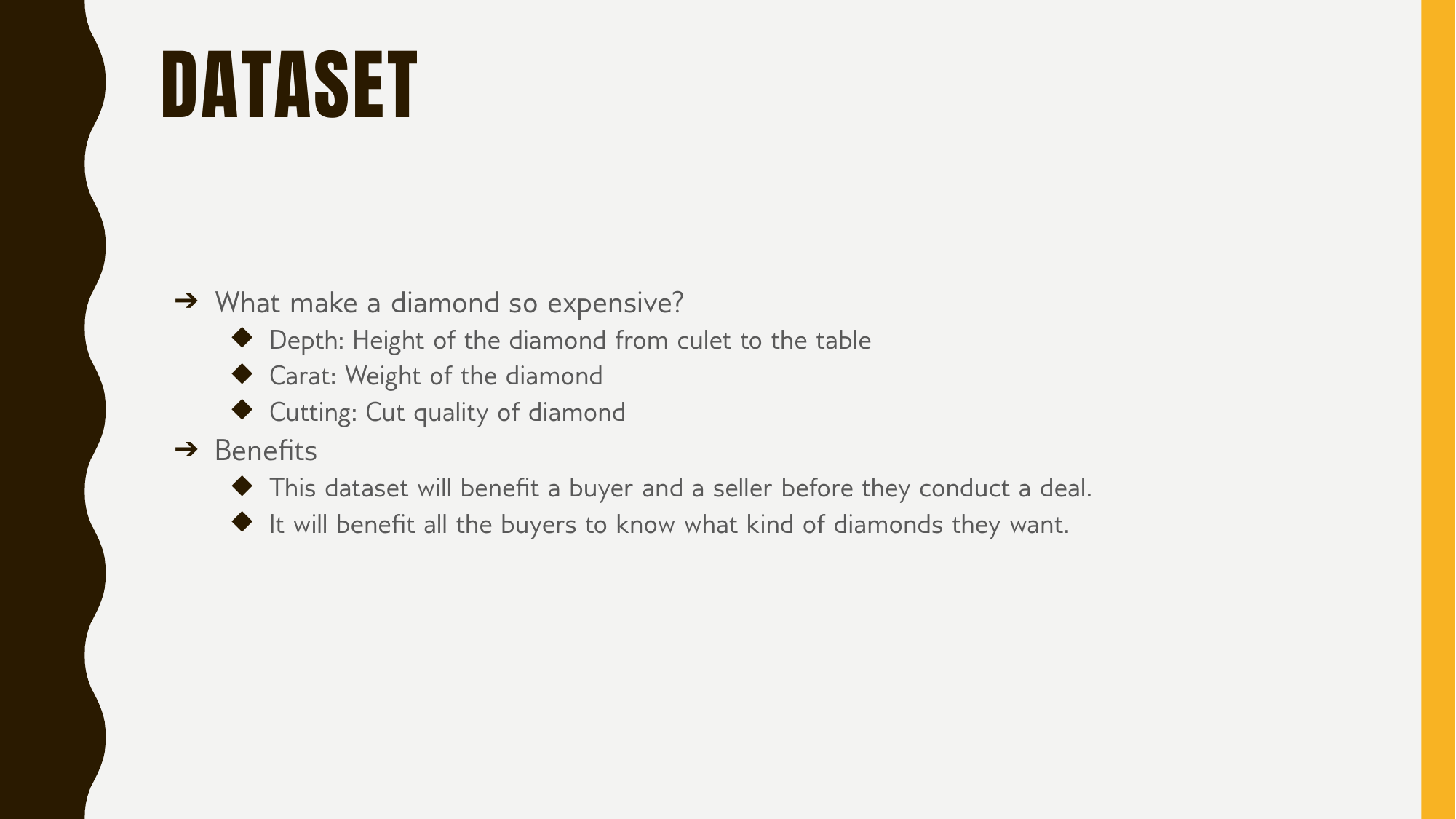

# dataset
What make a diamond so expensive?
Depth: Height of the diamond from culet to the table
Carat: Weight of the diamond
Cutting: Cut quality of diamond
Benefits
This dataset will benefit a buyer and a seller before they conduct a deal.
It will benefit all the buyers to know what kind of diamonds they want.